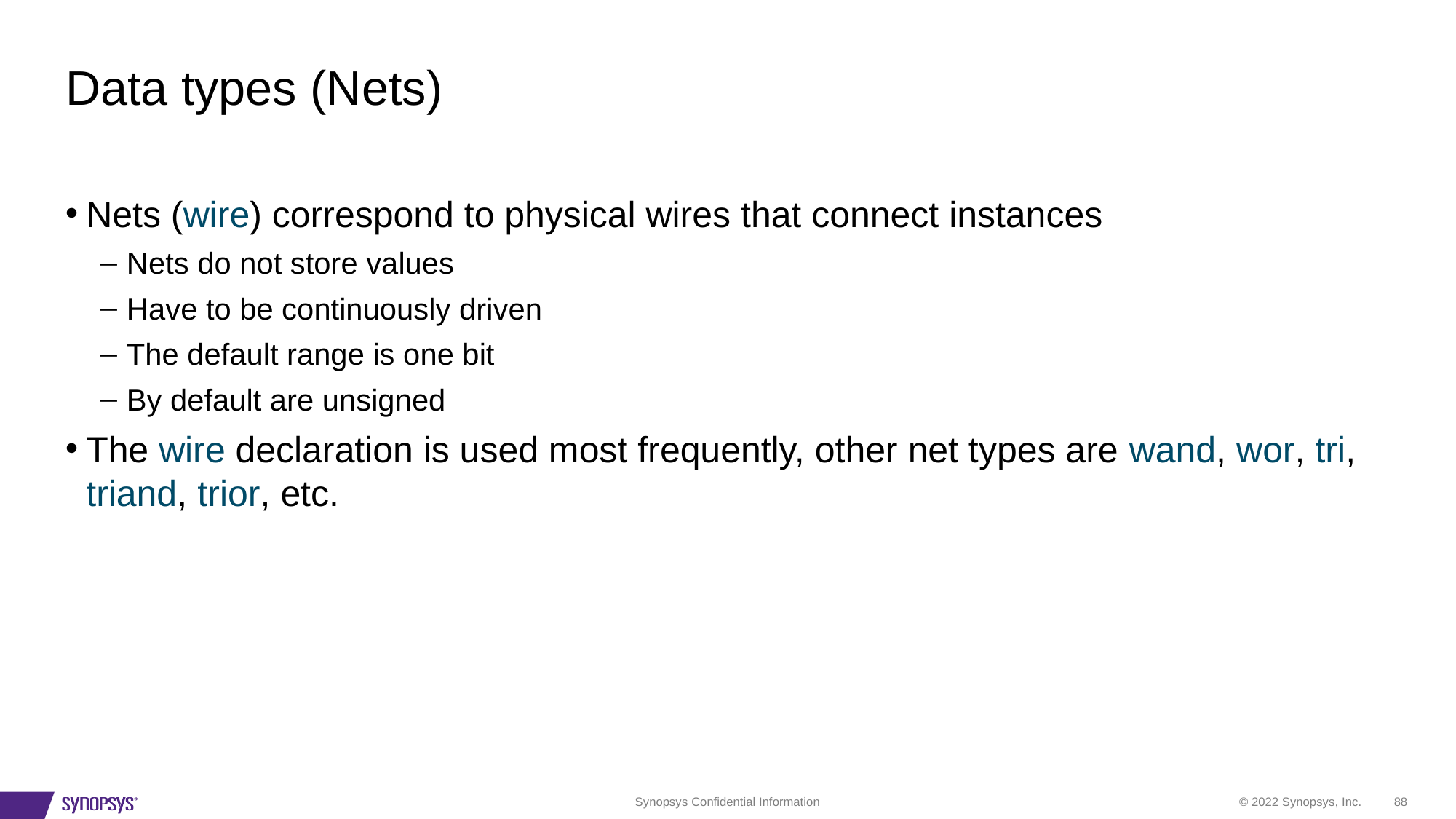

# Data types (Nets)
Nets (wire) correspond to physical wires that connect instances
Nets do not store values
Have to be continuously driven
The default range is one bit
By default are unsigned
The wire declaration is used most frequently, other net types are wand, wor, tri, triand, trior, etc.